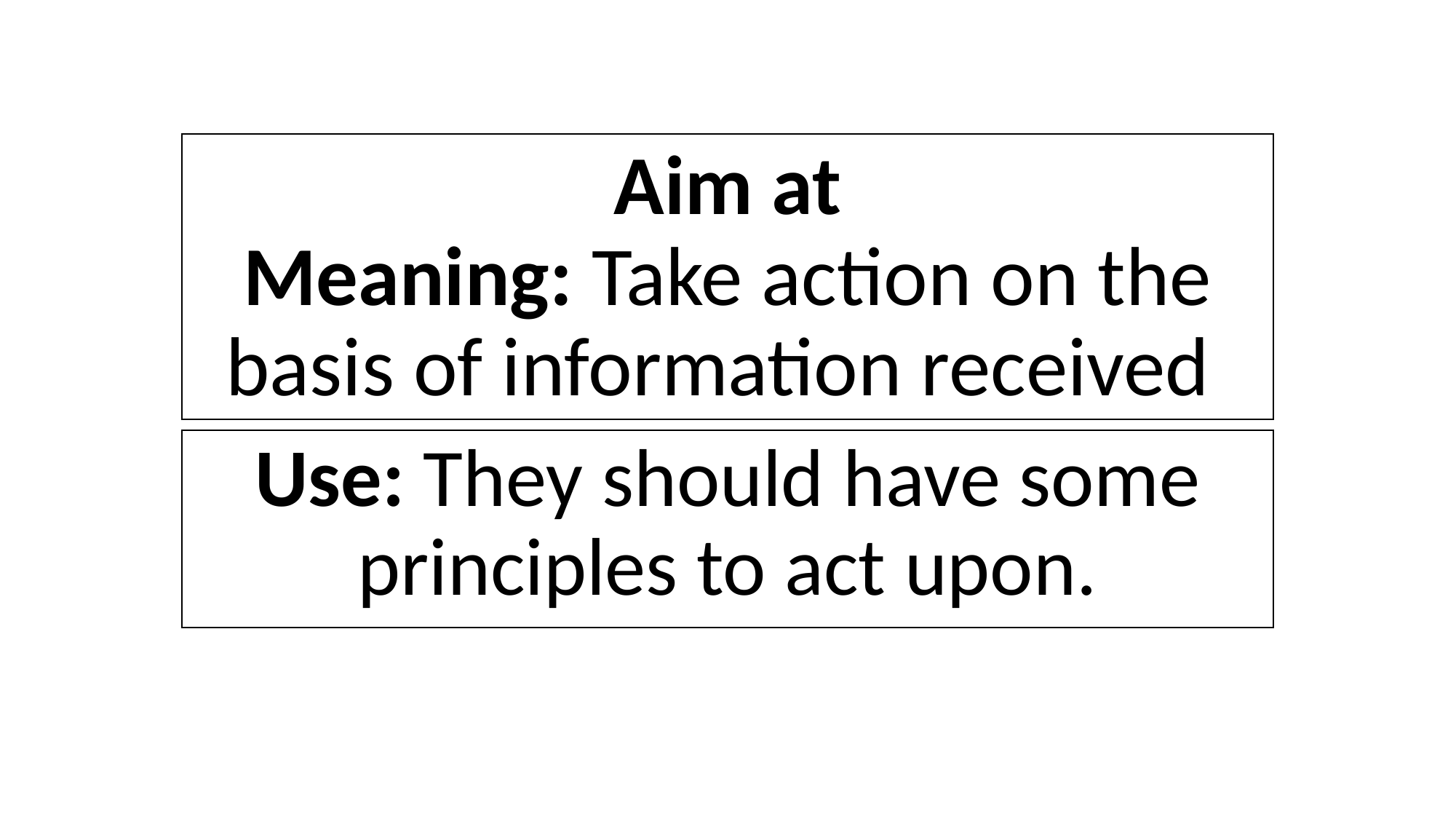

# Aim at Meaning: Take action on the basis of information received
Use: They should have some principles to act upon.